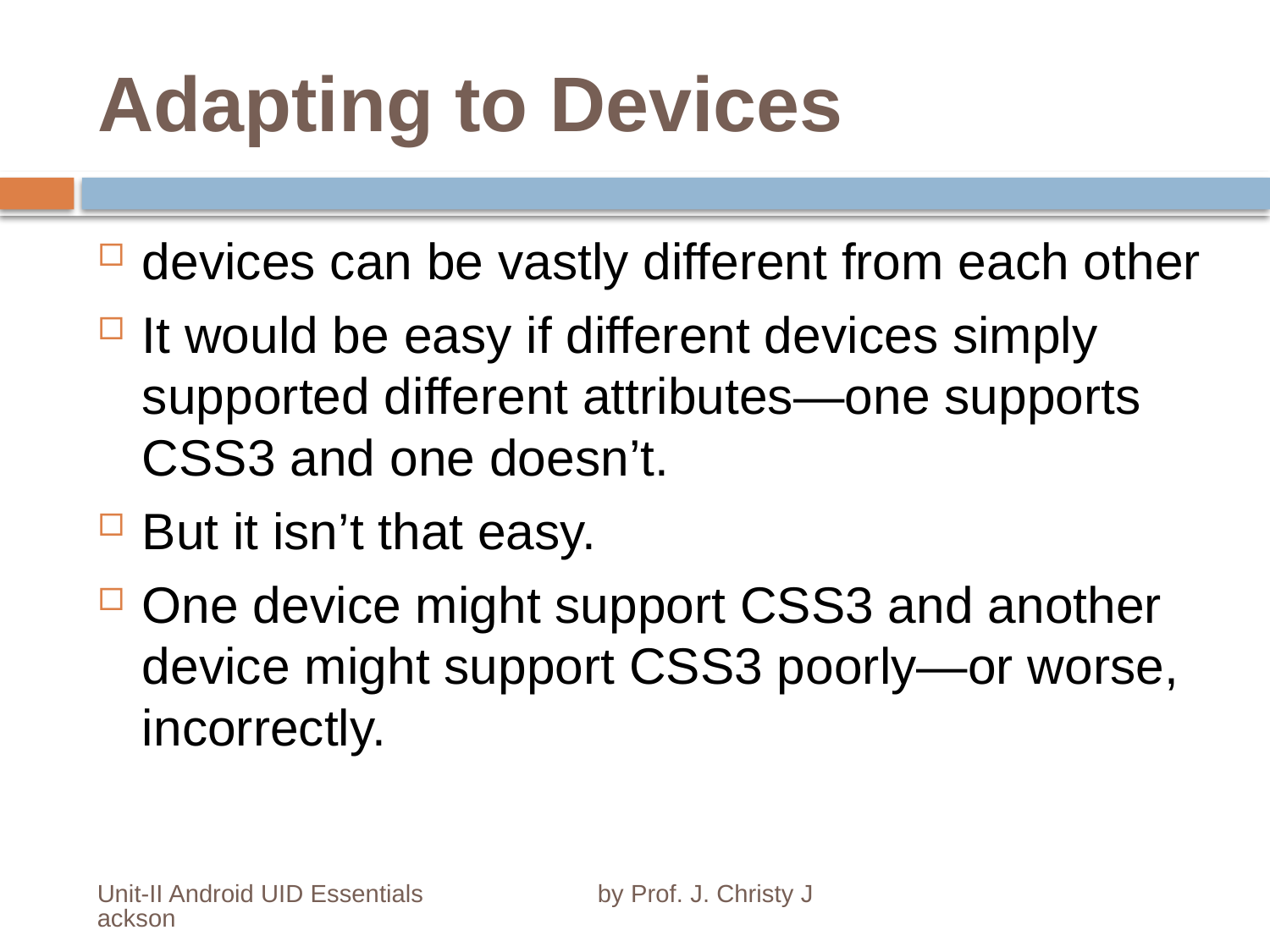

# Adapting to Devices
devices can be vastly different from each other
It would be easy if different devices simply supported different attributes—one supports CSS3 and one doesn’t.
But it isn’t that easy.
One device might support CSS3 and another device might support CSS3 poorly—or worse, incorrectly.
Unit-II Android UID Essentials                         by Prof. J. Christy Jackson